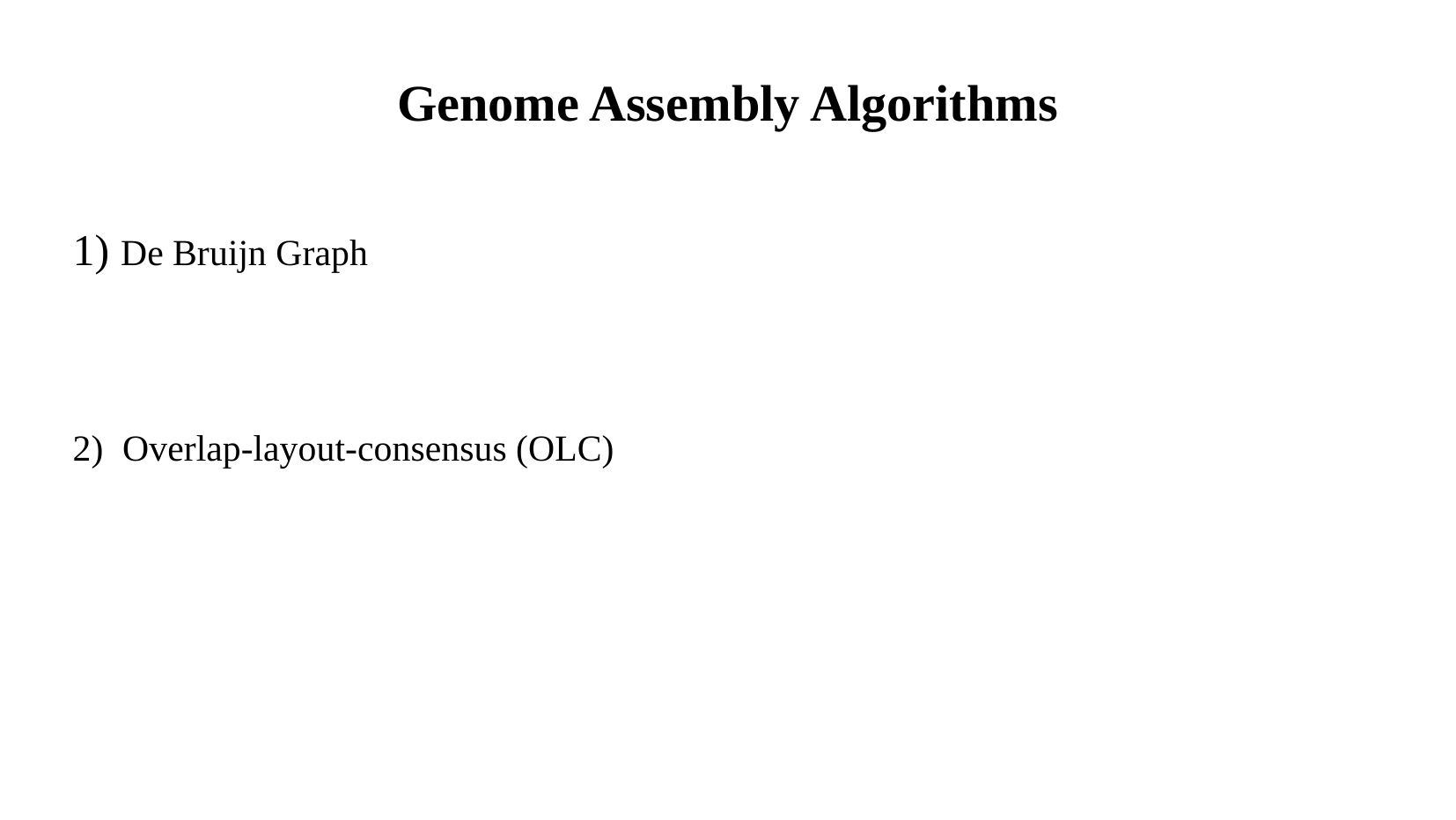

Genome Assembly Algorithms
 De Bruijn Graph

  Overlap-layout-consensus (OLC)